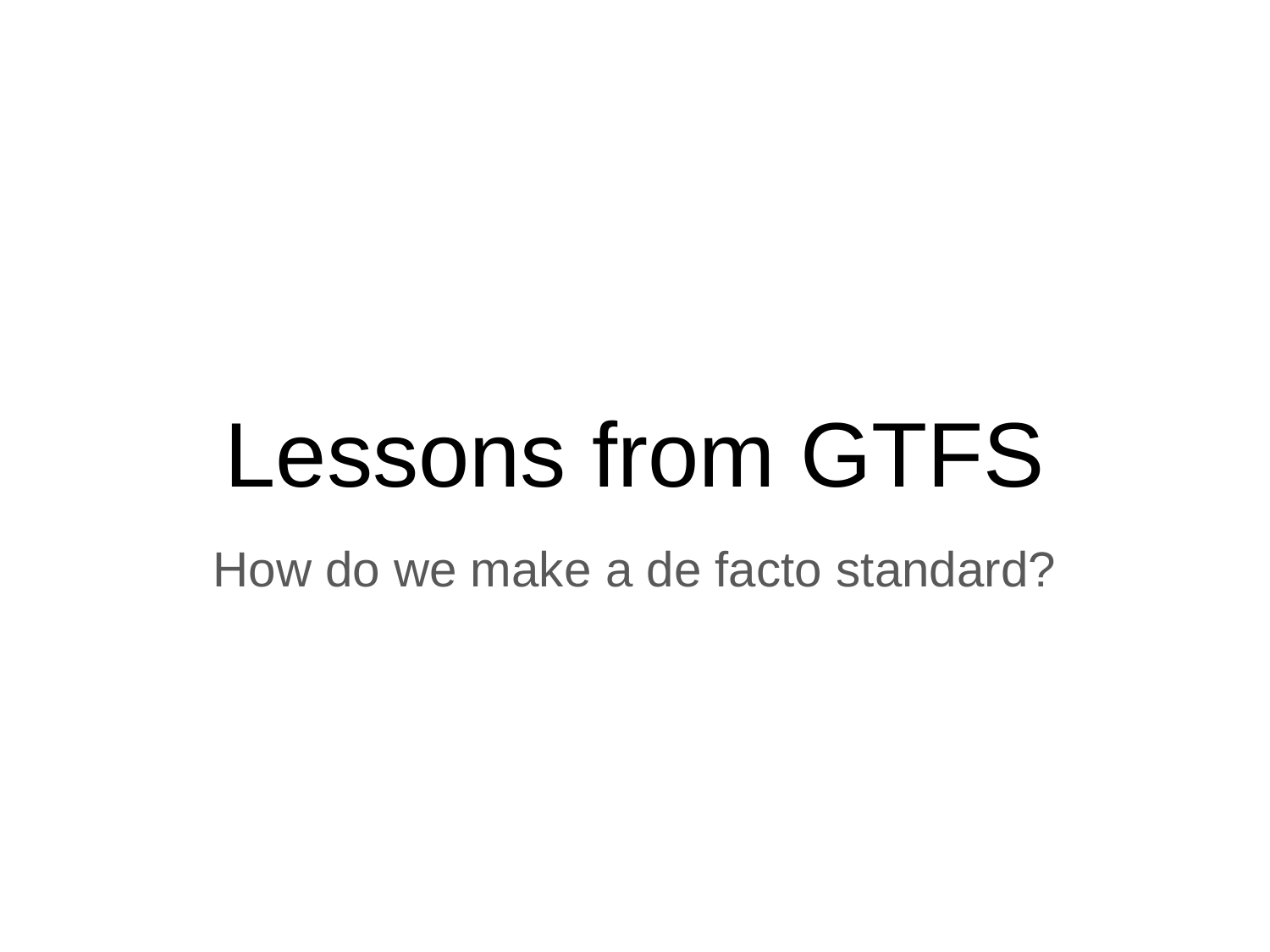

# Lessons from GTFS
How do we make a de facto standard?